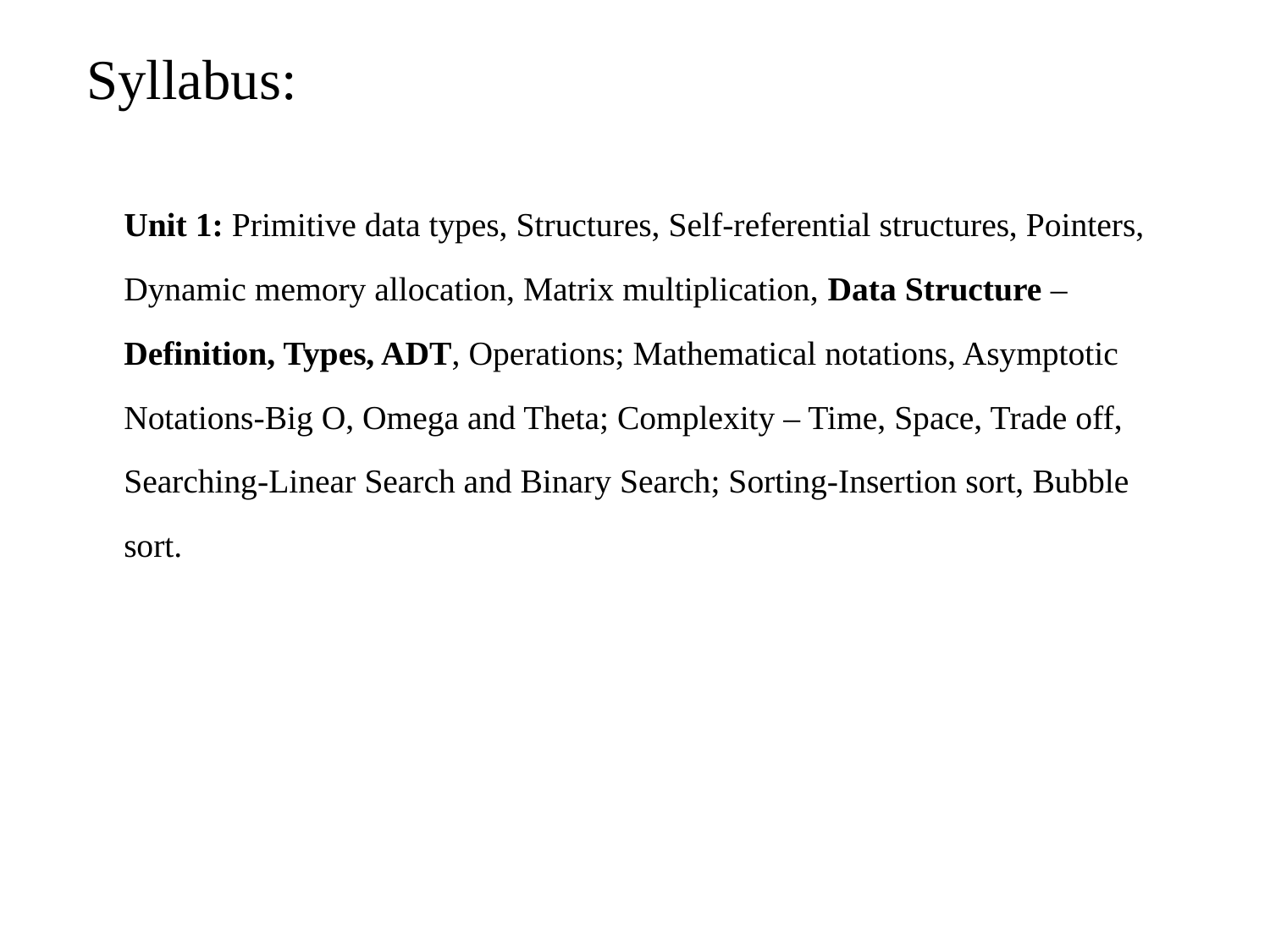

# Syllabus:
	Unit 1: Primitive data types, Structures, Self-referential structures, Pointers, Dynamic memory allocation, Matrix multiplication, Data Structure – Definition, Types, ADT, Operations; Mathematical notations, Asymptotic Notations-Big O, Omega and Theta; Complexity – Time, Space, Trade off, Searching-Linear Search and Binary Search; Sorting-Insertion sort, Bubble sort.